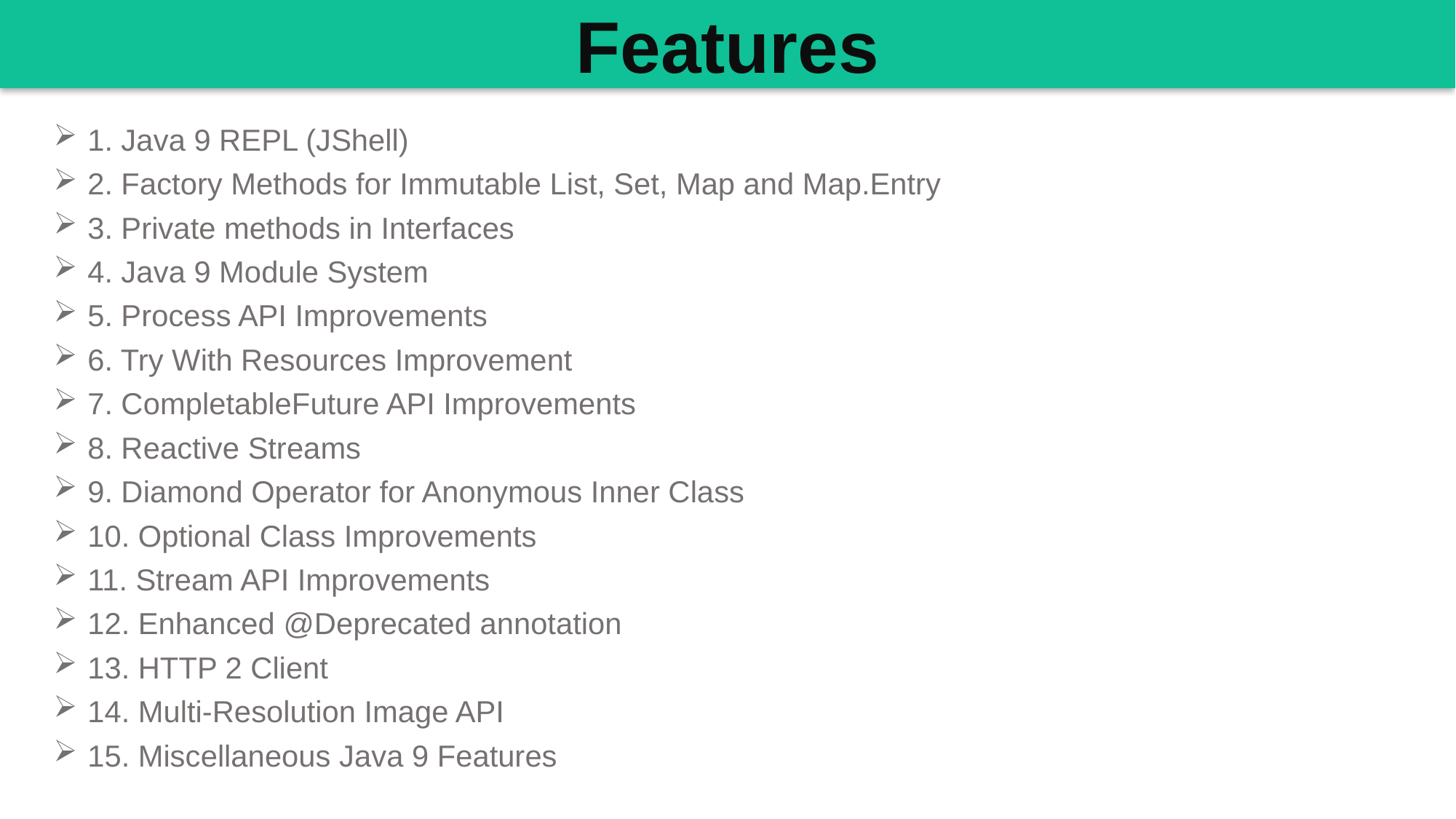

Features
1. Java 9 REPL (JShell)
2. Factory Methods for Immutable List, Set, Map and Map.Entry
3. Private methods in Interfaces
4. Java 9 Module System
5. Process API Improvements
6. Try With Resources Improvement
7. CompletableFuture API Improvements
8. Reactive Streams
9. Diamond Operator for Anonymous Inner Class
10. Optional Class Improvements
11. Stream API Improvements
12. Enhanced @Deprecated annotation
13. HTTP 2 Client
14. Multi-Resolution Image API
15. Miscellaneous Java 9 Features